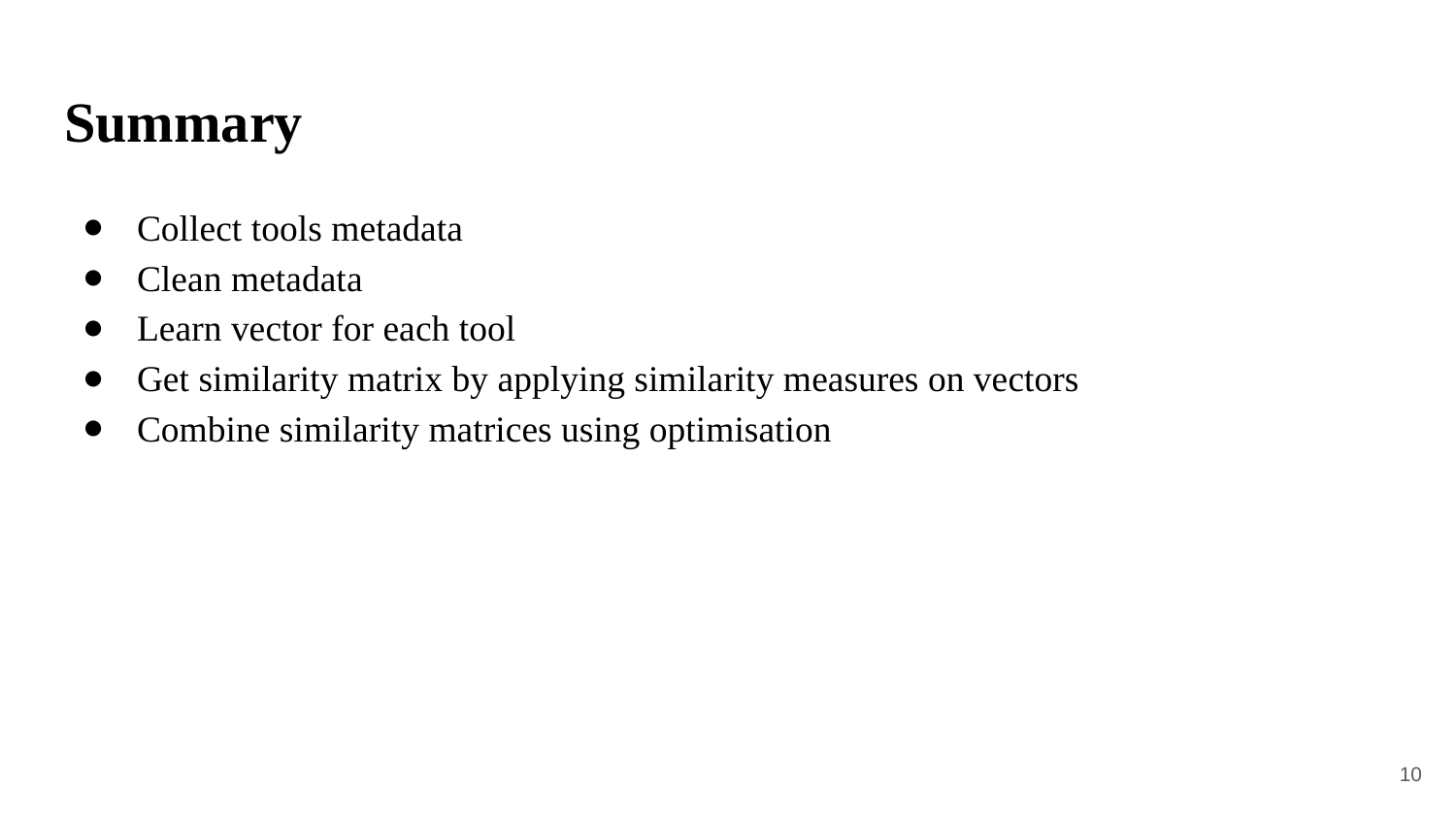

# Summary
Collect tools metadata
Clean metadata
Learn vector for each tool
Get similarity matrix by applying similarity measures on vectors
Combine similarity matrices using optimisation
10